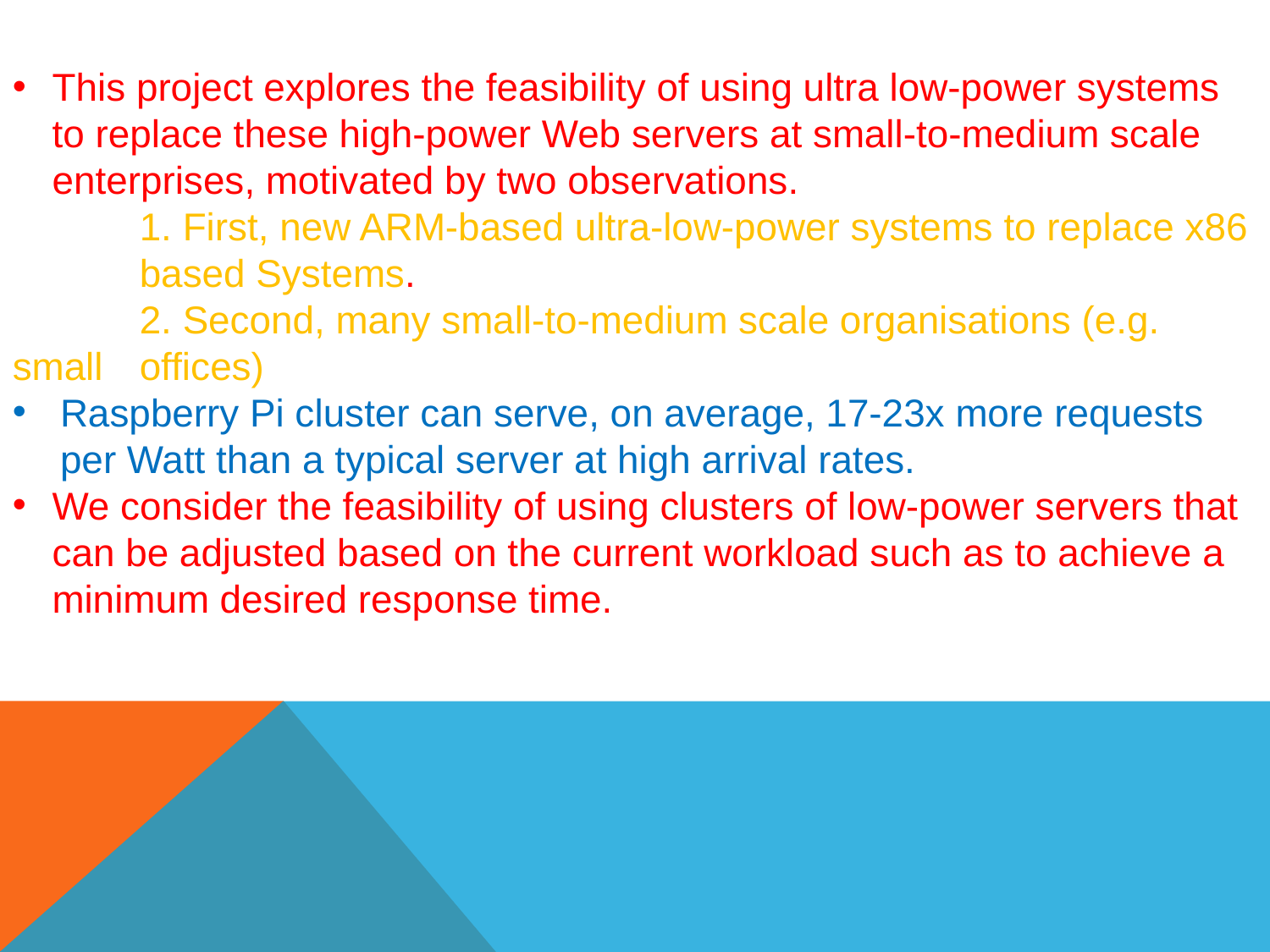

This project explores the feasibility of using ultra low-power systems to replace these high-power Web servers at small-to-medium scale enterprises, motivated by two observations.
	1. First, new ARM-based ultra-low-power systems to replace x86 	based Systems.
	2. Second, many small-to-medium scale organisations (e.g. small 	offices)
Raspberry Pi cluster can serve, on average, 17-23x more requests per Watt than a typical server at high arrival rates.
We consider the feasibility of using clusters of low-power servers that can be adjusted based on the current workload such as to achieve a minimum desired response time.